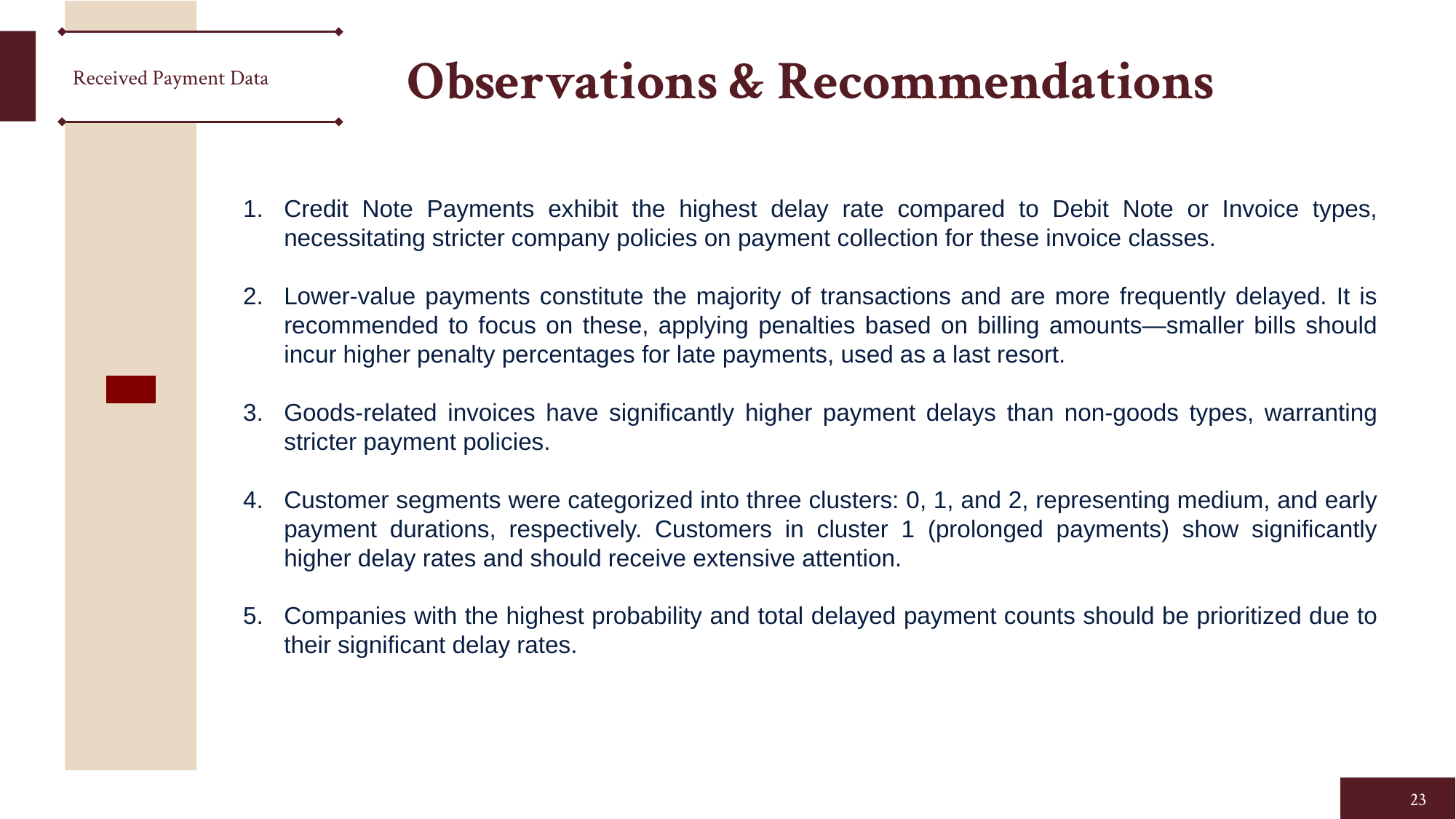

Observations & Recommendations

Received Payment Data
Credit Note Payments exhibit the highest delay rate compared to Debit Note or Invoice types, necessitating stricter company policies on payment collection for these invoice classes.

Lower-value payments constitute the majority of transactions and are more frequently delayed. It is recommended to focus on these, applying penalties based on billing amounts—smaller bills should incur higher penalty percentages for late payments, used as a last resort.

Goods-related invoices have significantly higher payment delays than non-goods types, warranting stricter payment policies.

Customer segments were categorized into three clusters: 0, 1, and 2, representing medium, and early payment durations, respectively. Customers in cluster 1 (prolonged payments) show significantly higher delay rates and should receive extensive attention.

Companies with the highest probability and total delayed payment counts should be prioritized due to their significant delay rates.
23